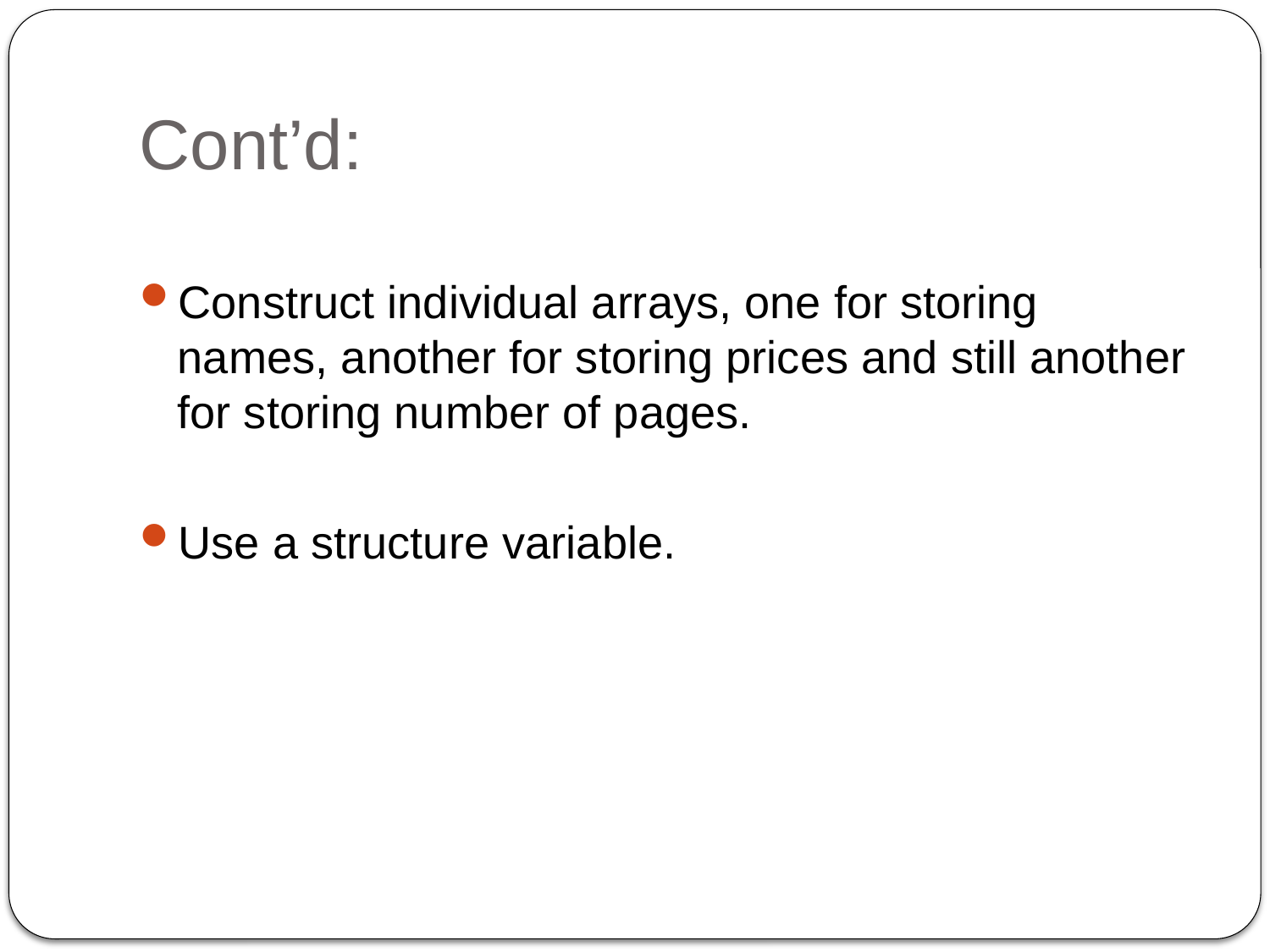

# Cont’d:

Construct individual arrays, one for storing names, another for storing prices and still another for storing number of pages.

Use a structure variable.